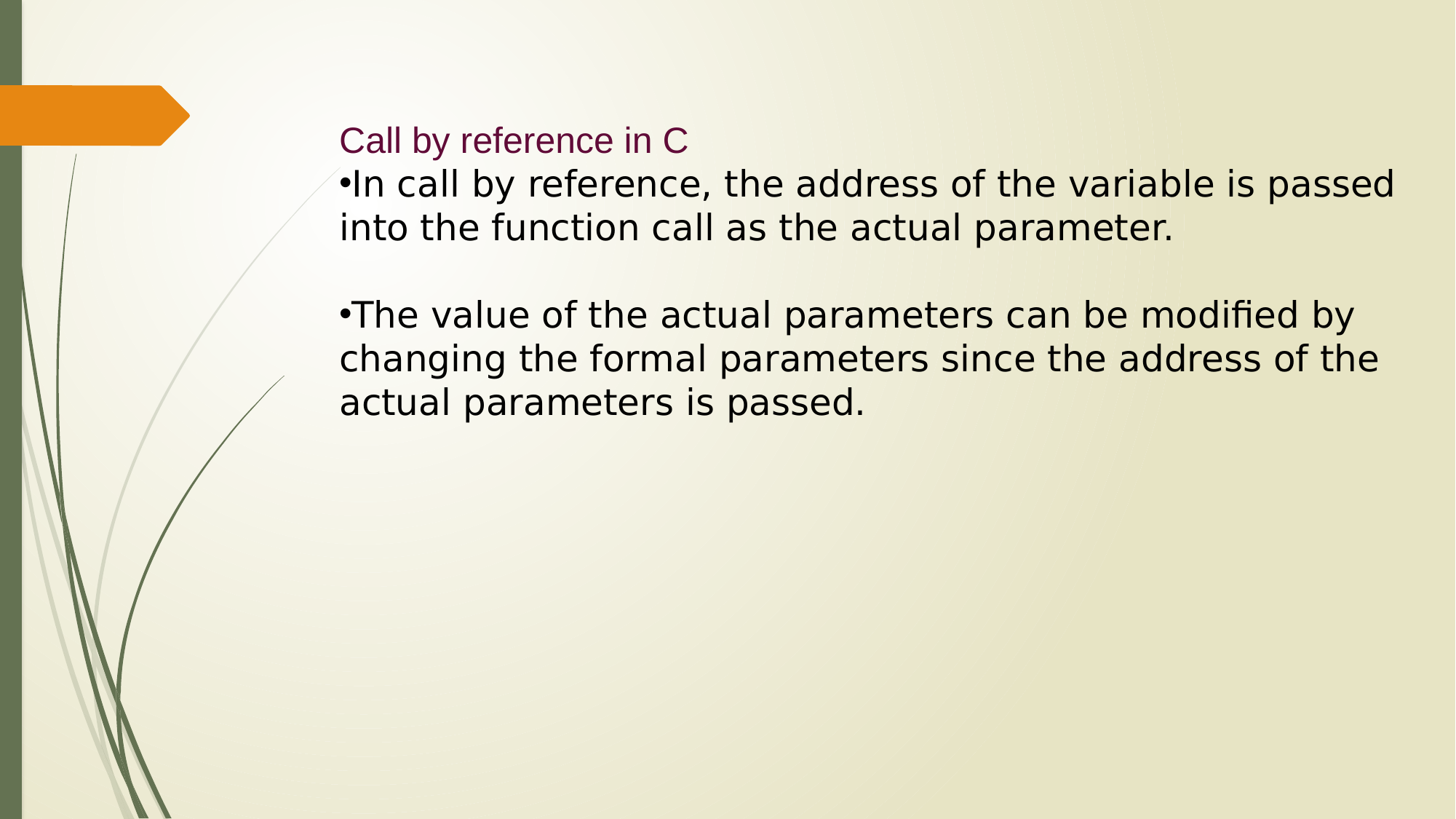

Call by reference in C
In call by reference, the address of the variable is passed into the function call as the actual parameter.

The value of the actual parameters can be modified by changing the formal parameters since the address of the actual parameters is passed.